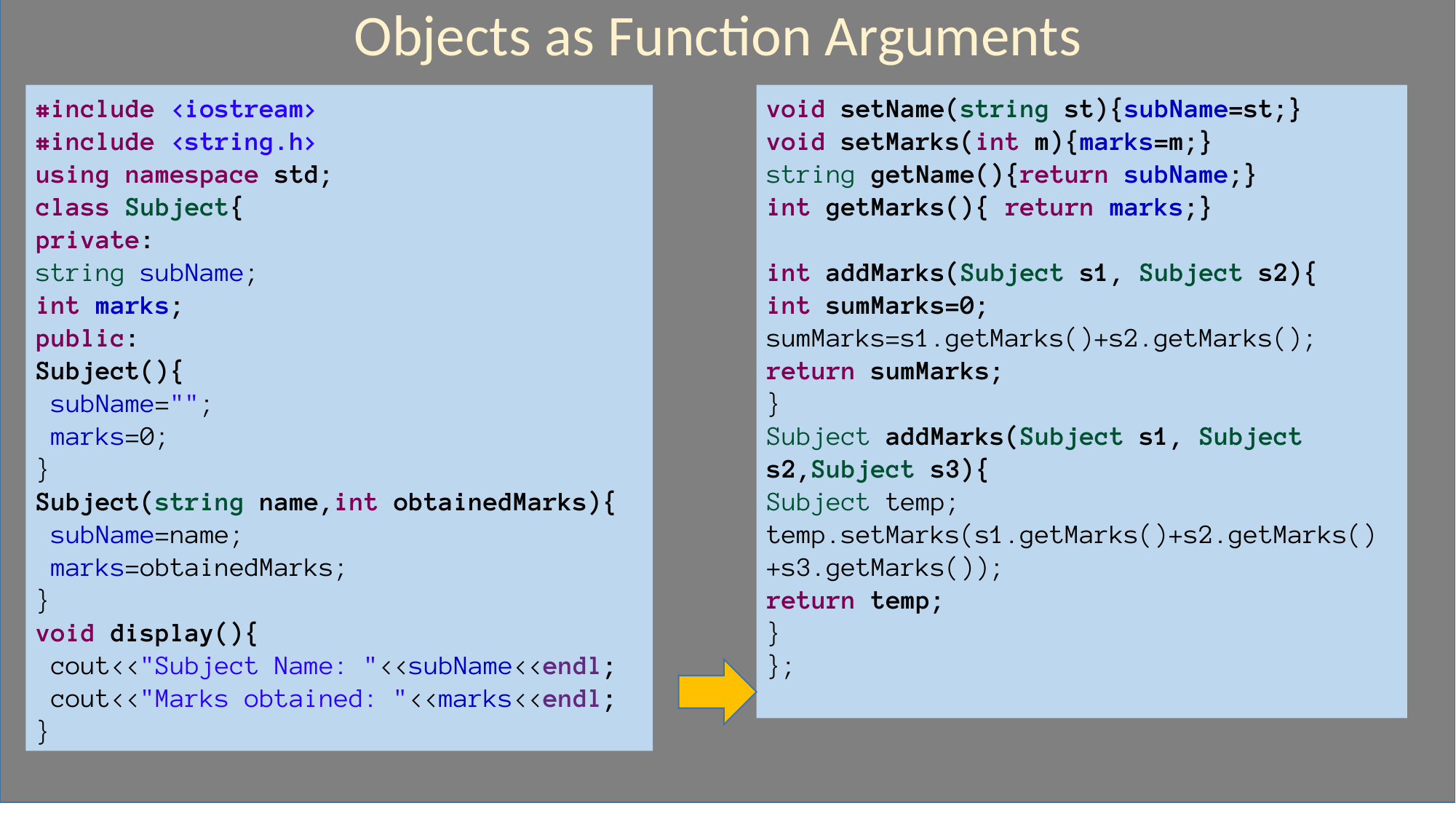

Objects as Function Arguments
#include <iostream>
#include <string.h>
using namespace std;
class Subject{
private:
string subName;
int marks;
public:
Subject(){
 subName="";
 marks=0;
}
Subject(string name,int obtainedMarks){
 subName=name;
 marks=obtainedMarks;
}
void display(){
 cout<<"Subject Name: "<<subName<<endl;
 cout<<"Marks obtained: "<<marks<<endl;
}
void setName(string st){subName=st;}
void setMarks(int m){marks=m;}
string getName(){return subName;}
int getMarks(){ return marks;}

int addMarks(Subject s1, Subject s2){
int sumMarks=0;
sumMarks=s1.getMarks()+s2.getMarks();
return sumMarks;
}
Subject addMarks(Subject s1, Subject s2,Subject s3){
Subject temp;
temp.setMarks(s1.getMarks()+s2.getMarks()+s3.getMarks());
return temp;
}
};